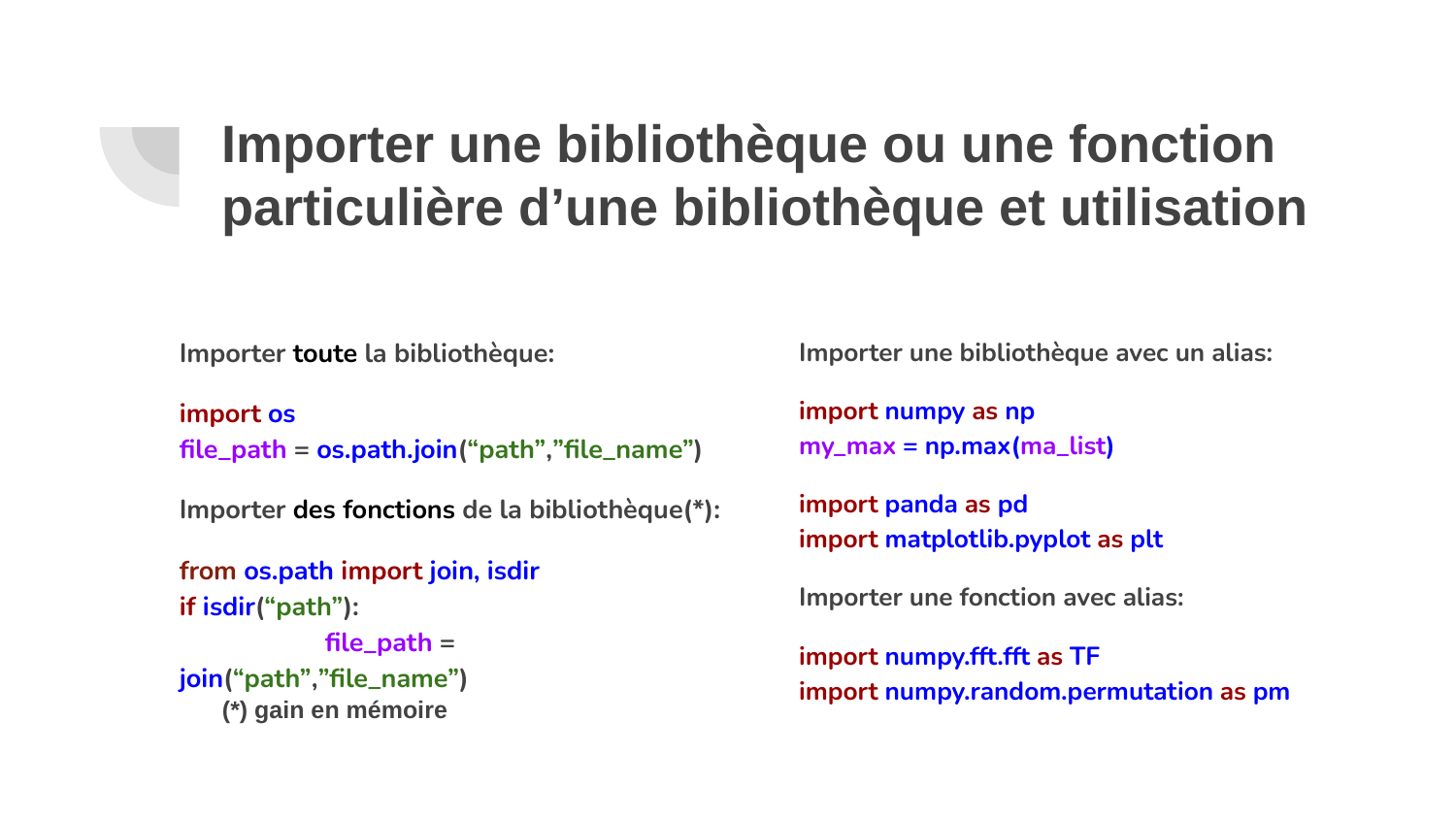

# Importer une bibliothèque ou une fonction particulière d’une bibliothèque et utilisation
Importer toute la bibliothèque:
import os
file_path = os.path.join(“path”,”file_name”)
Importer des fonctions de la bibliothèque(*):
from os.path import join, isdir
if isdir(“path”):
	file_path = join(“path”,”file_name”)
Importer une bibliothèque avec un alias:
import numpy as np
my_max = np.max(ma_list)
import panda as pd
import matplotlib.pyplot as plt
Importer une fonction avec alias:
import numpy.fft.fft as TF
import numpy.random.permutation as pm
(*) gain en mémoire